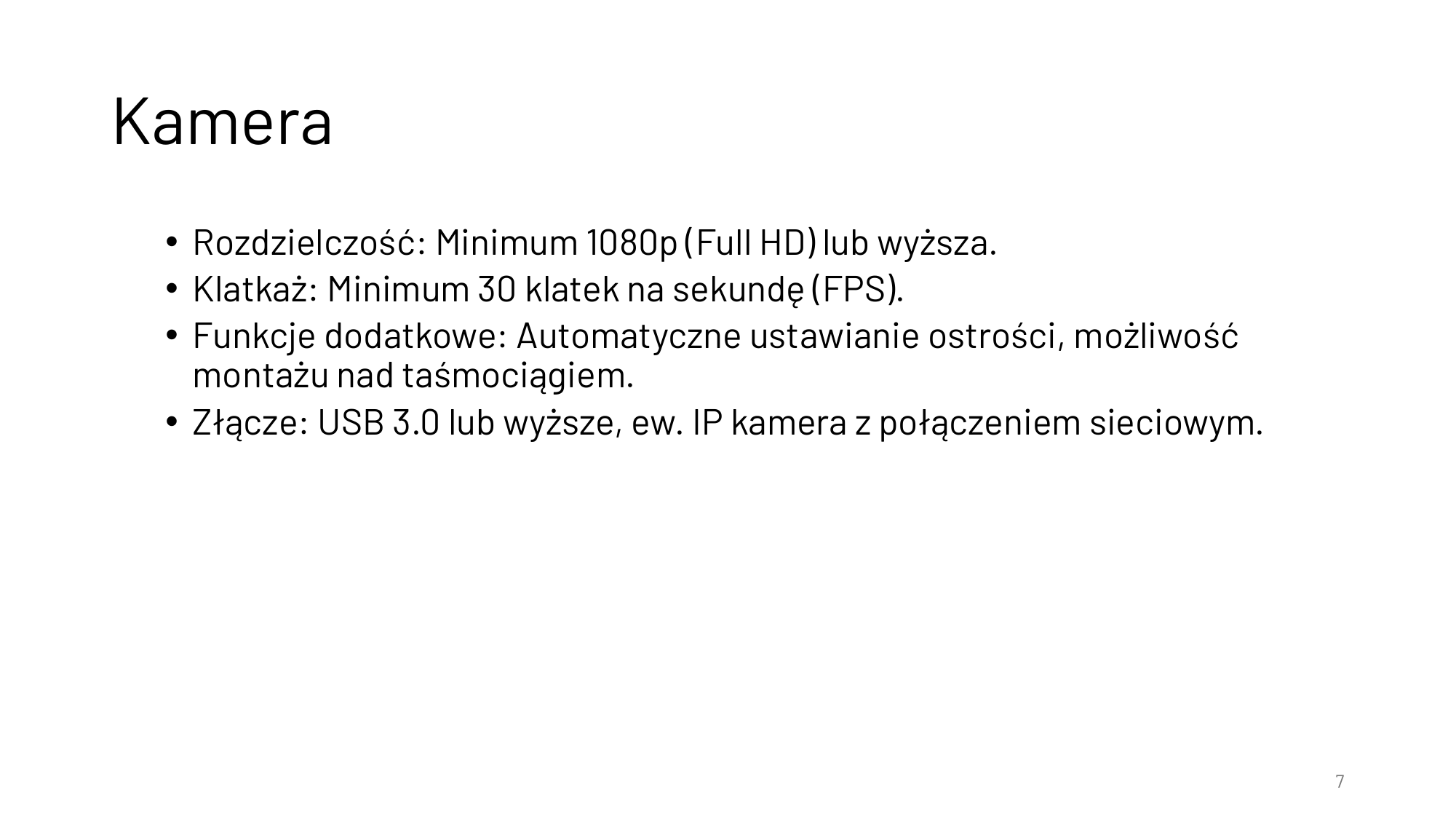

# Kamera
Rozdzielczość: Minimum 1080p (Full HD) lub wyższa.
Klatkaż: Minimum 30 klatek na sekundę (FPS).
Funkcje dodatkowe: Automatyczne ustawianie ostrości, możliwość montażu nad taśmociągiem.
Złącze: USB 3.0 lub wyższe, ew. IP kamera z połączeniem sieciowym.

7